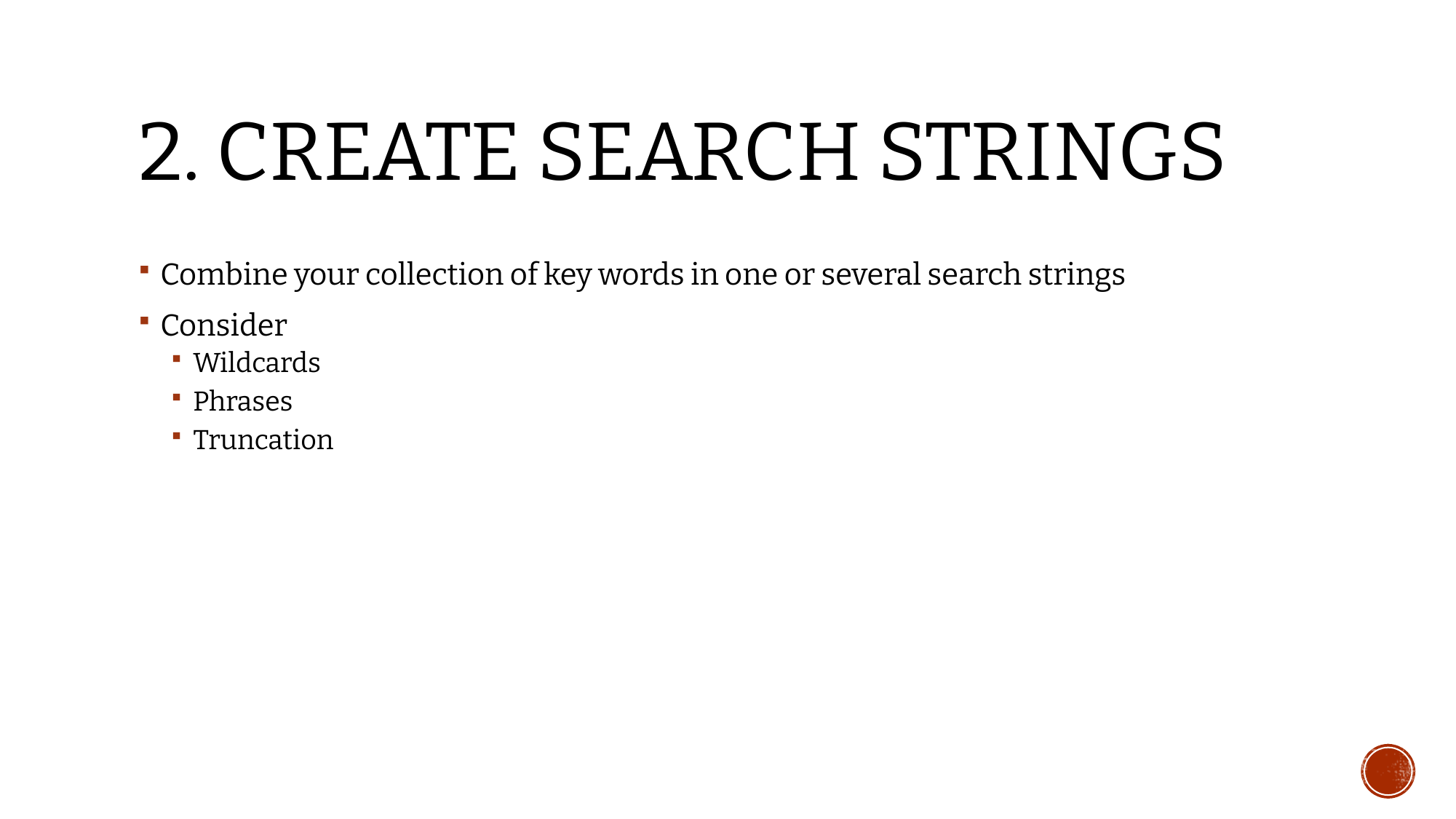

# 2. Create search strings
Combine your collection of key words in one or several search strings
Consider
Wildcards
Phrases
Truncation